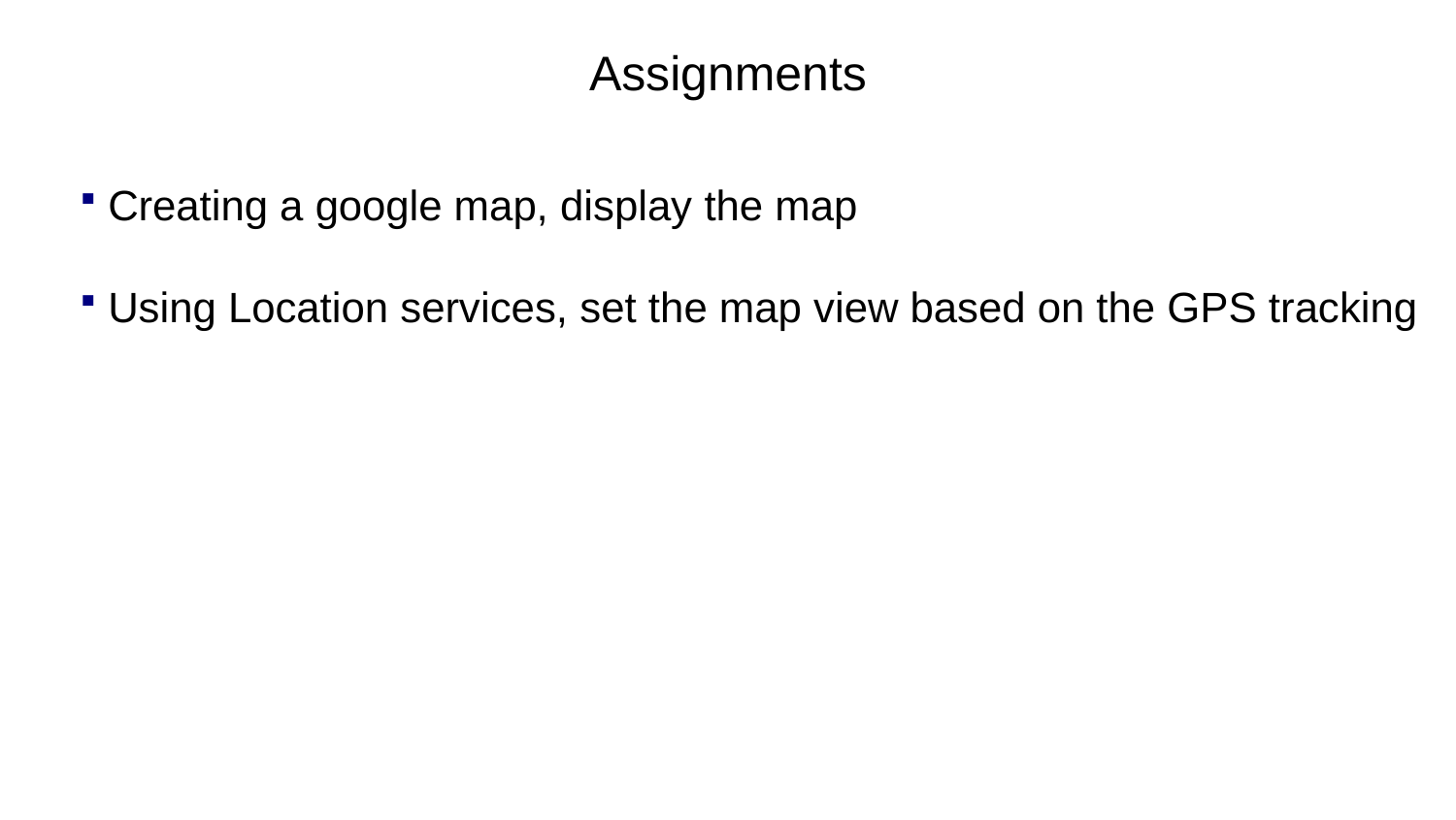

# Assignments
Creating a google map, display the map

Using Location services, set the map view based on the GPS tracking